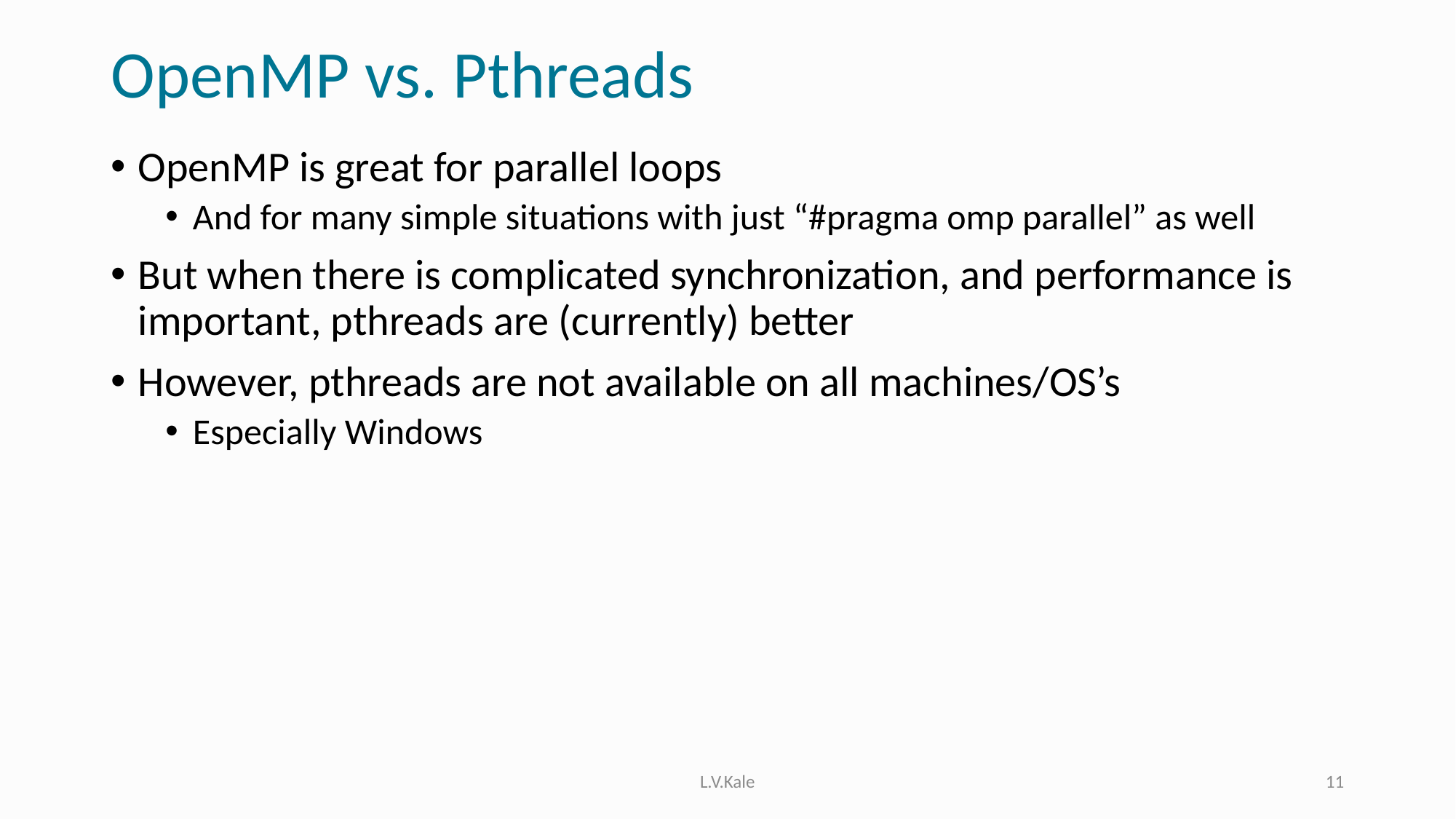

# OpenMP vs. Pthreads
OpenMP is great for parallel loops
And for many simple situations with just “#pragma omp parallel” as well
But when there is complicated synchronization, and performance is important, pthreads are (currently) better
However, pthreads are not available on all machines/OS’s
Especially Windows
L.V.Kale
11